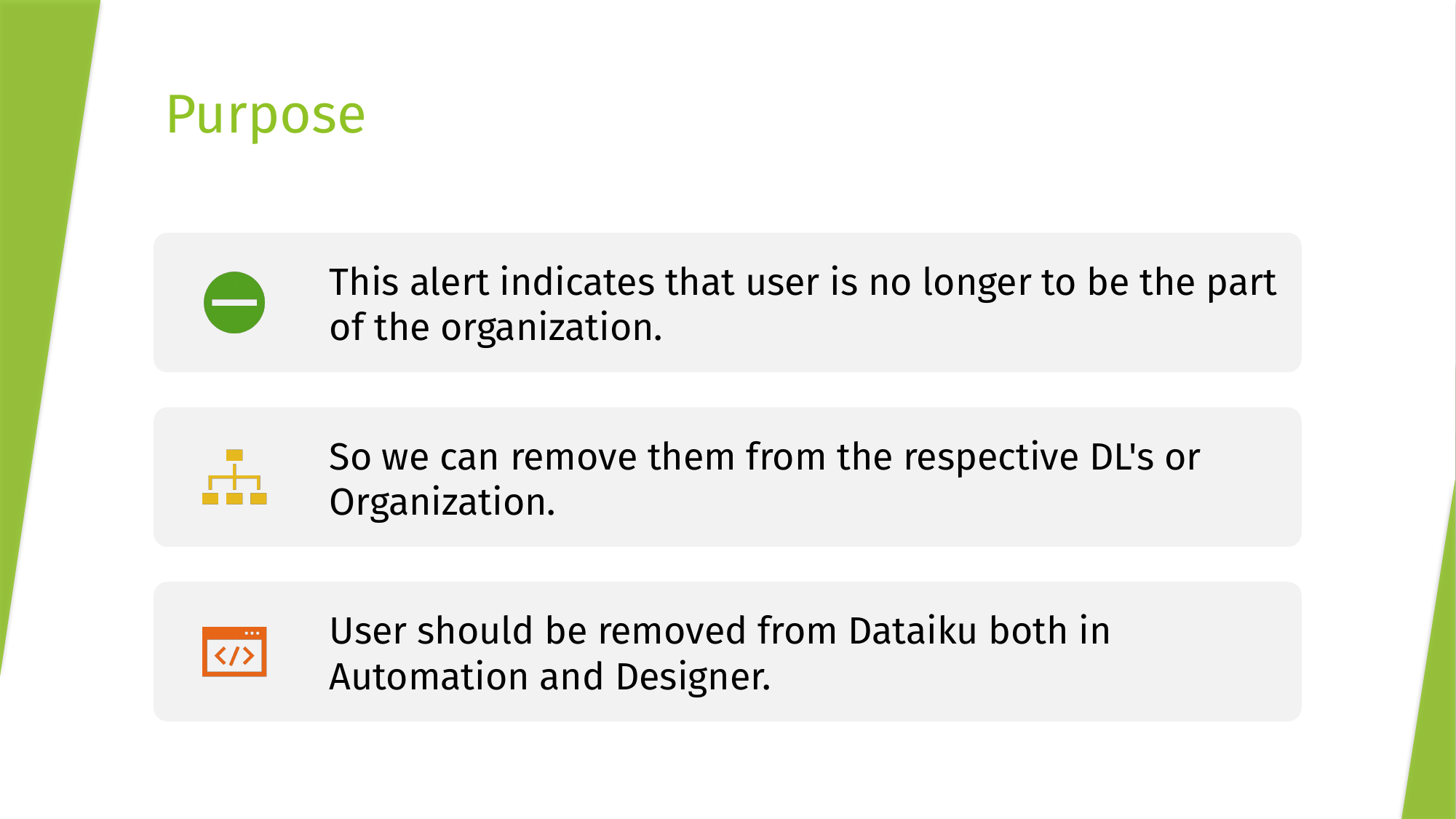

# Purpose
This alert indicates that user is no longer to be the part of the organization.
So we can remove them from the respective DL's or Organization.
User should be removed from Dataiku both in Automation and Designer.